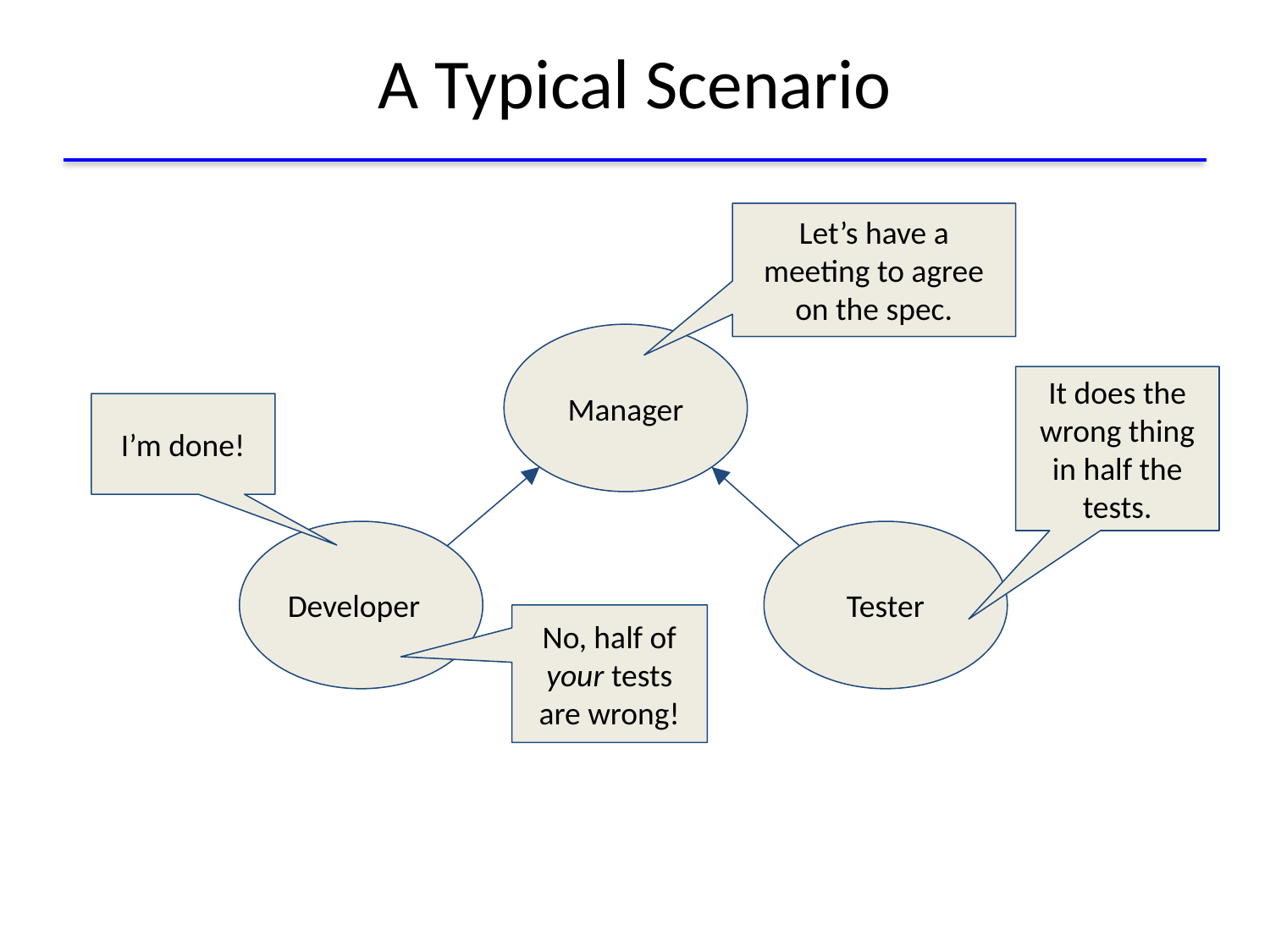

# A Typical Scenario
Let’s have a meeting to agree on the spec.
Manager
It does the wrong thing in half the tests.
I’m done!
Developer
Tester
No, half of your tests are wrong!